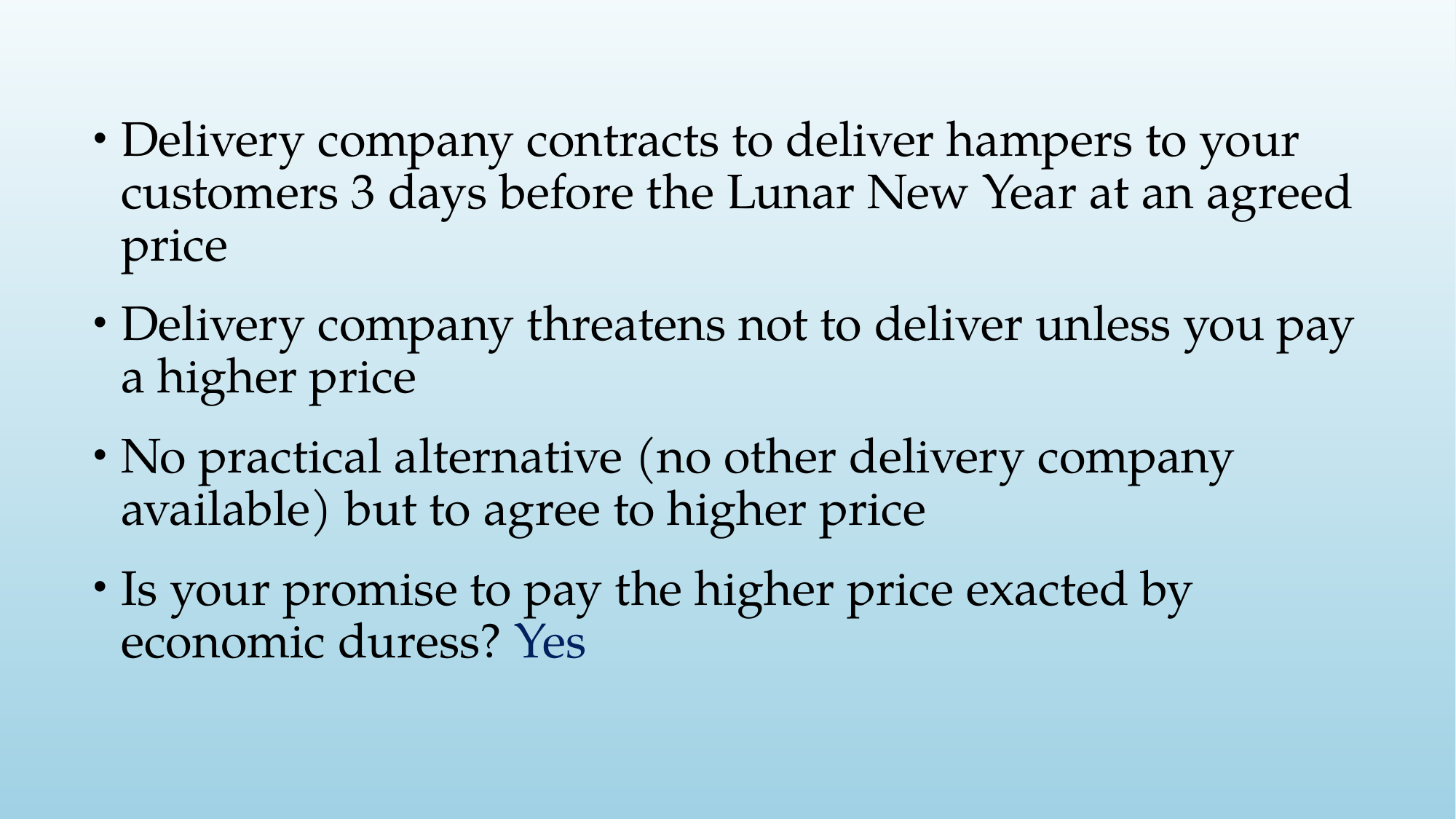

Delivery company contracts to deliver hampers to your customers 3 days before the Lunar New Year at an agreed price
Delivery company threatens not to deliver unless you pay a higher price
No practical alternative (no other delivery company available) but to agree to higher price
Is your promise to pay the higher price exacted by economic duress? Yes
#